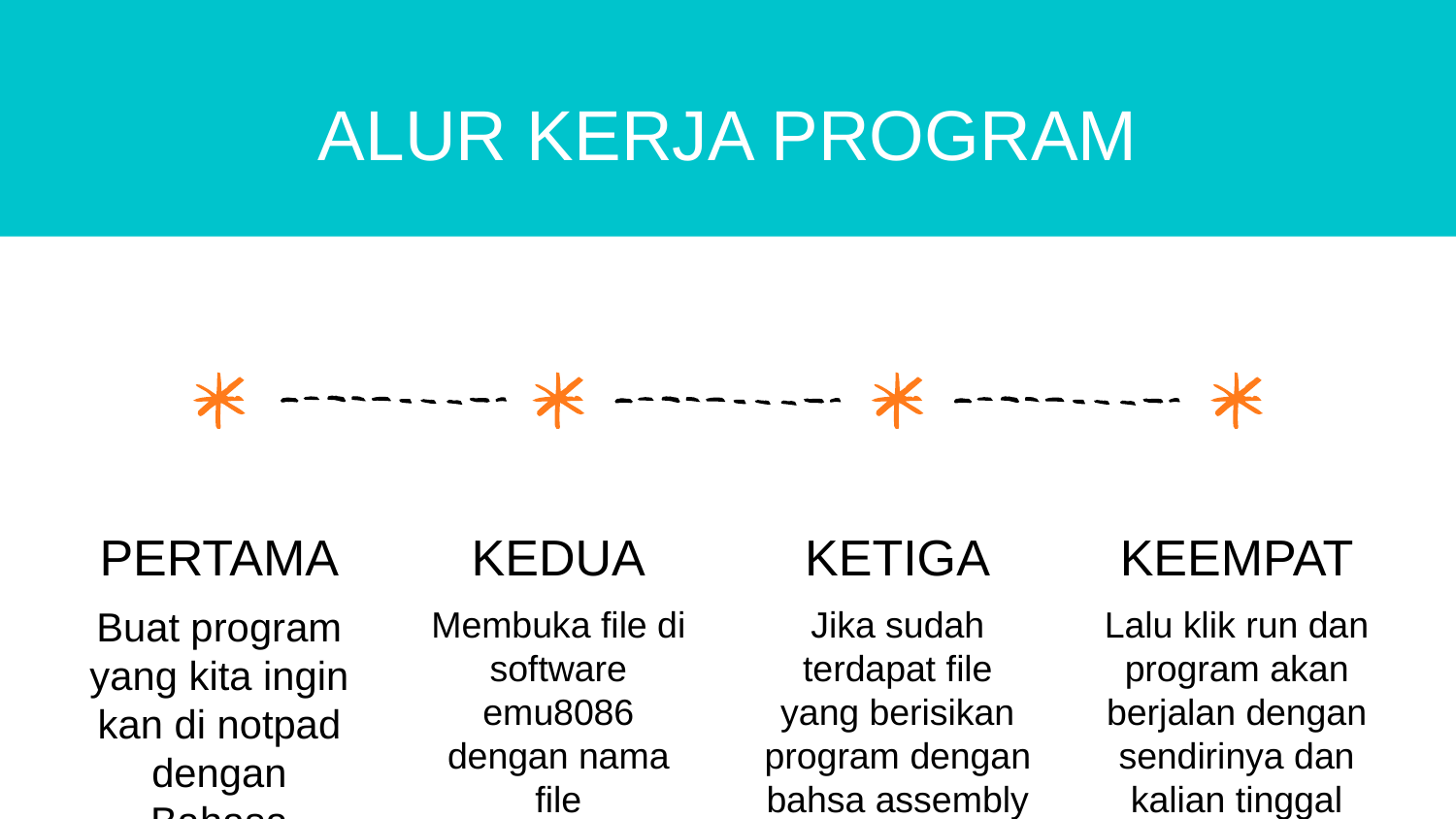

ALUR KERJA PROGRAM

PERTAMA
Buat program yang kita ingin kan di notpad dengan Bahasa assembly
KEDUA
Membuka file di software emu8086 dengan nama file programdio.asm yang sudah kita bikin di notpad
KETIGA
Jika sudah terdapat file yang berisikan program dengan bahsa assembly lalu  klik Emulate
KEEMPAT
Lalu klik run dan program akan berjalan dengan sendirinya dan kalian tinggal pilih komponen motor apa yang ingin kalian beli